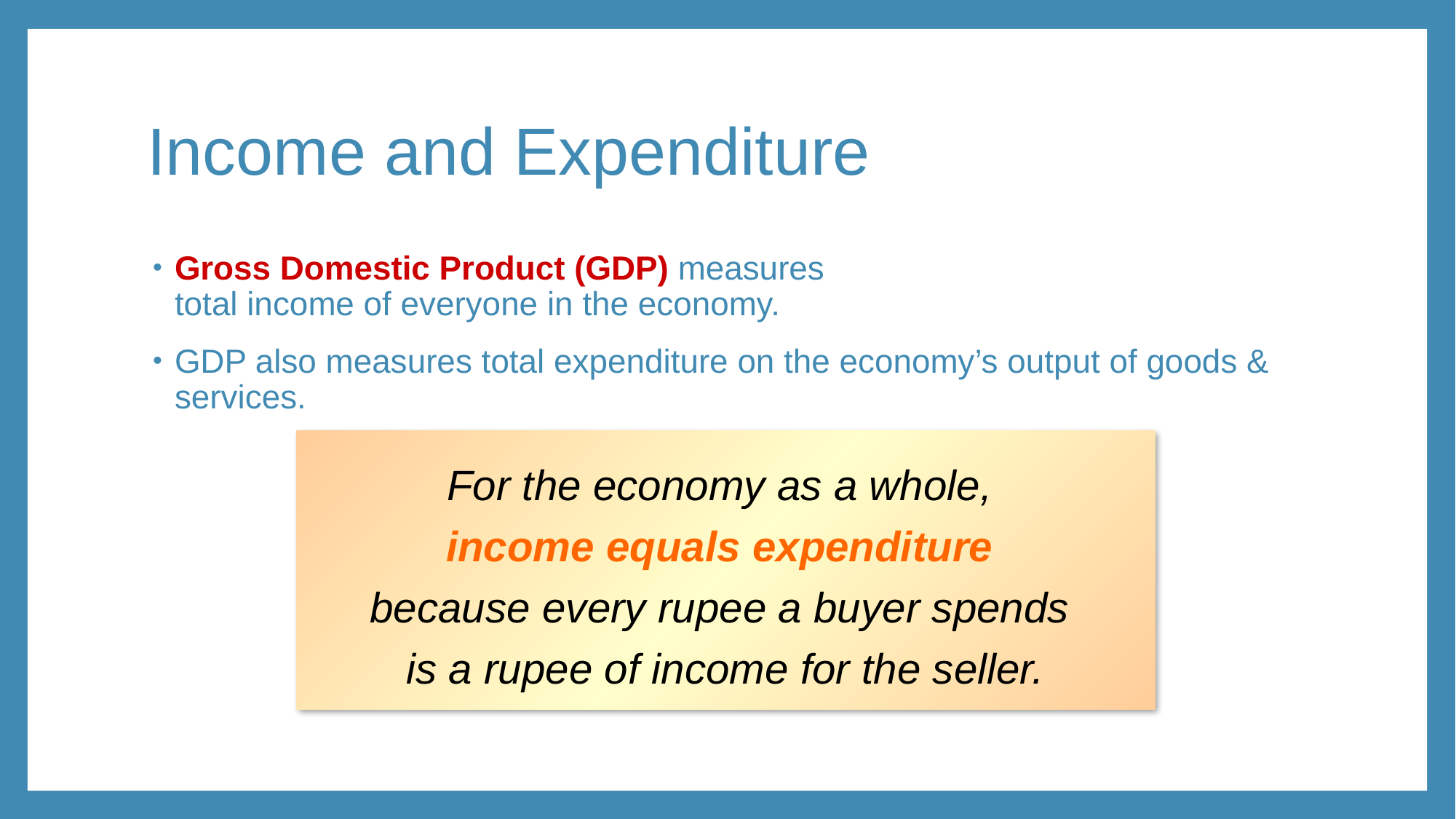

# Income and Expenditure
Gross Domestic Product (GDP) measures
total income of everyone in the economy.
GDP also measures total expenditure on the economy’s output of goods & services.
For the economy as a whole,
income equals expenditure
because every rupee a buyer spends
is a rupee of income for the seller.